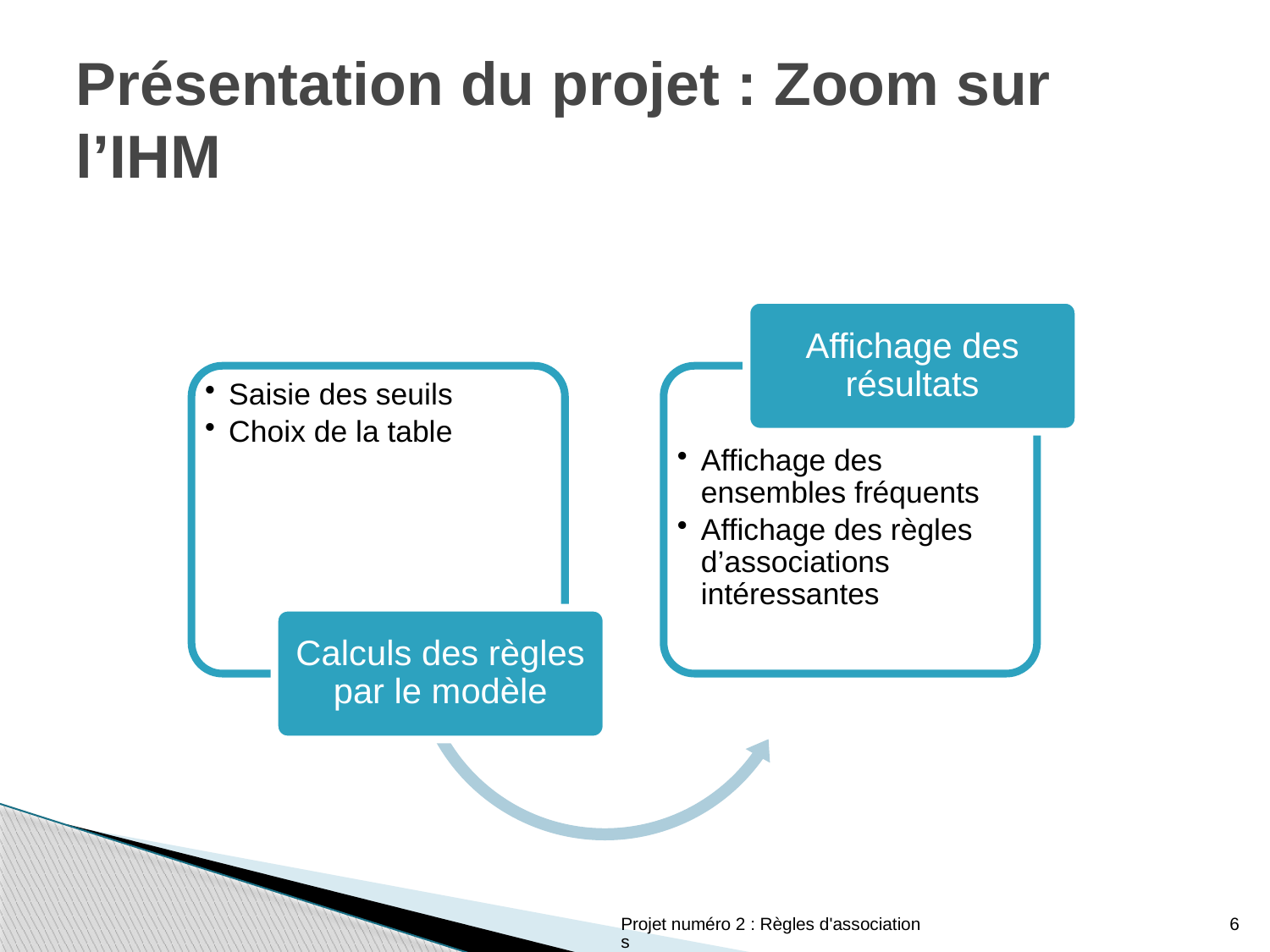

# Présentation du projet : Zoom sur l’IHM
Saisie des seuils
Choix de la table
Calculs des règles par le modèle
Affichage des ensembles fréquents
Affichage des règles d’associations intéressantes
Affichage des résultats
Projet numéro 2 : Règles d'associations
6